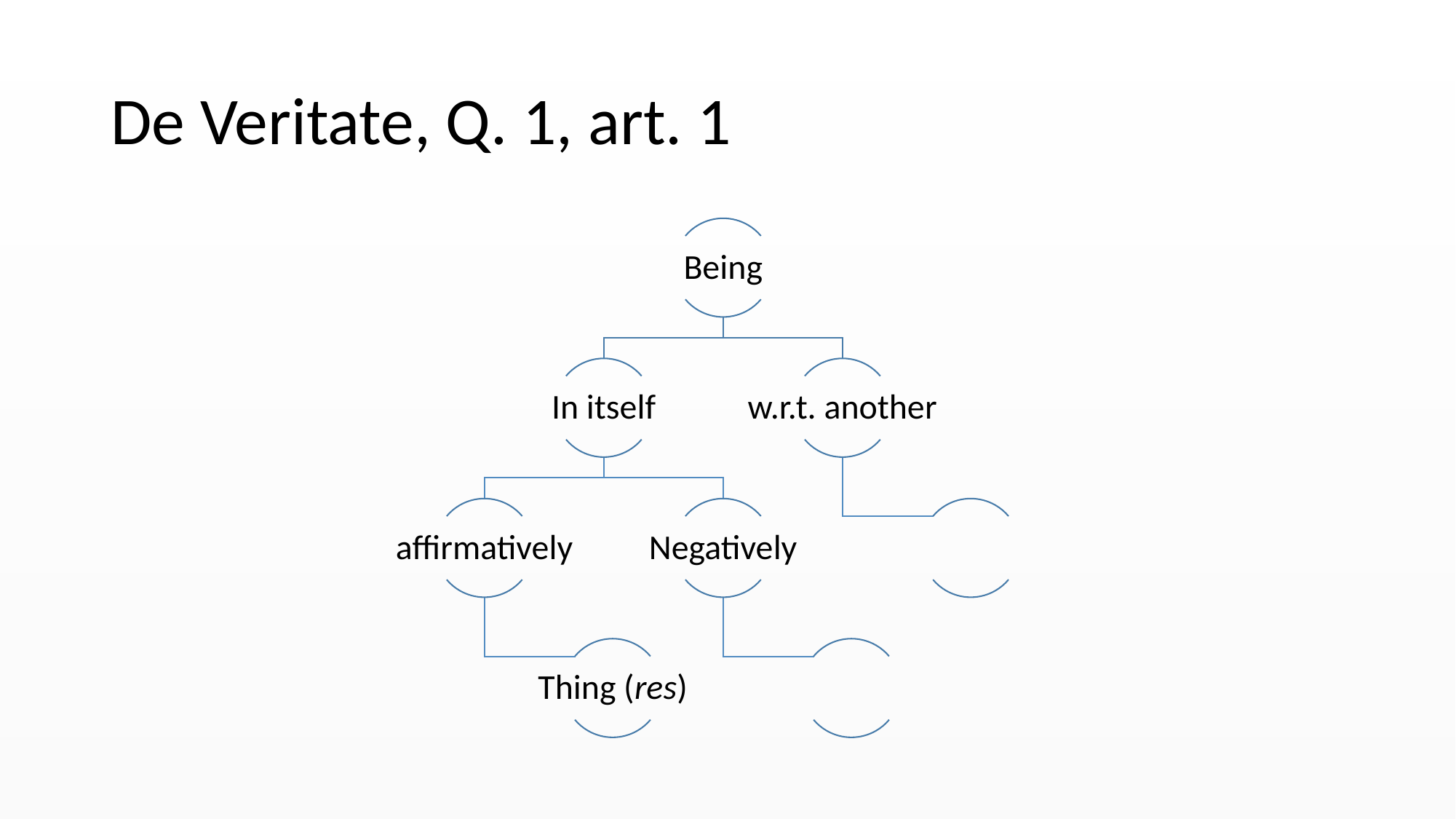

# De Veritate, Q. 1, art. 1
Being
In itself
affirmatively
Thing (res)
Negatively

w.r.t. another